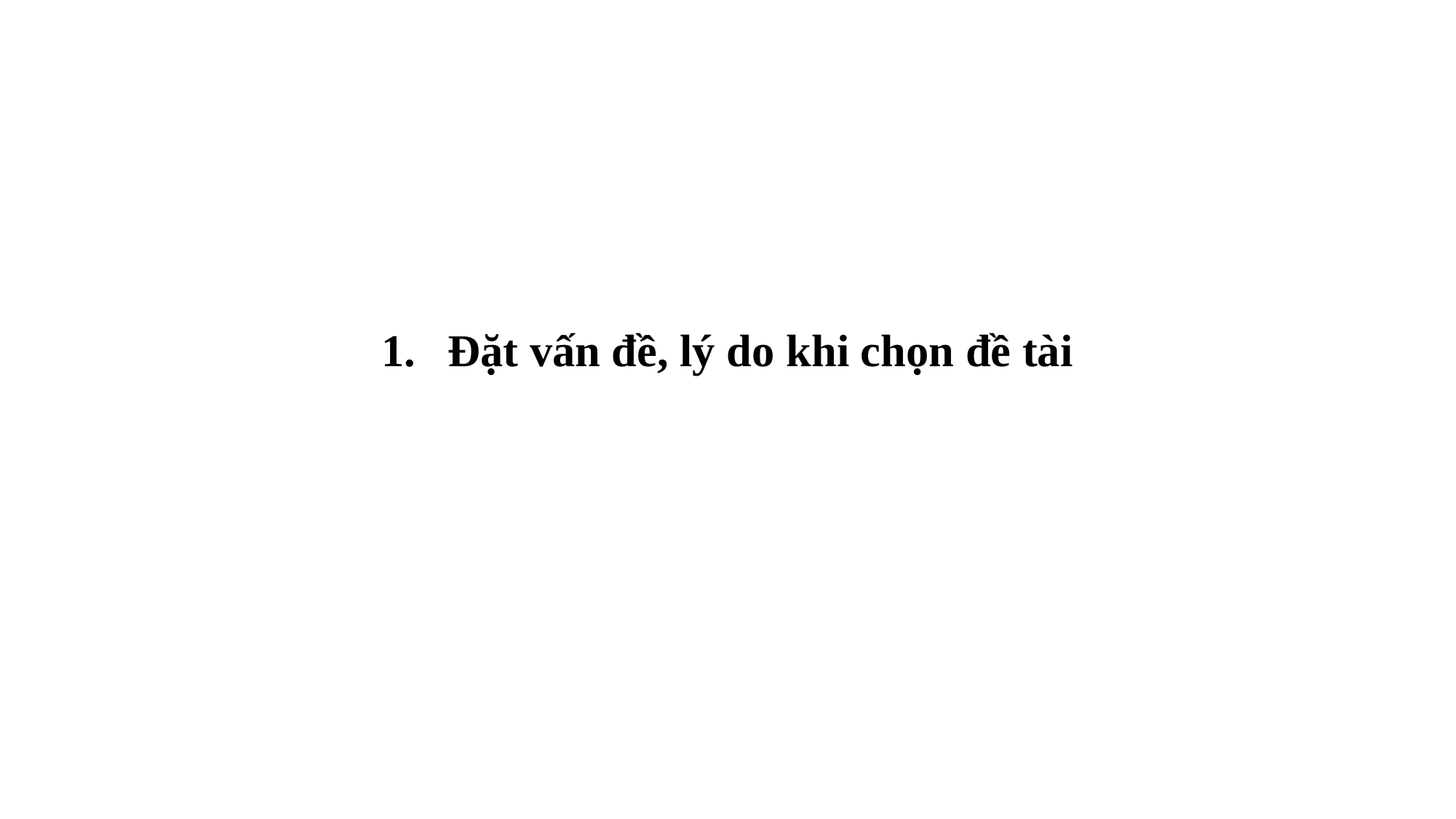

Đặt vấn đề, lý do khi chọn đề tài